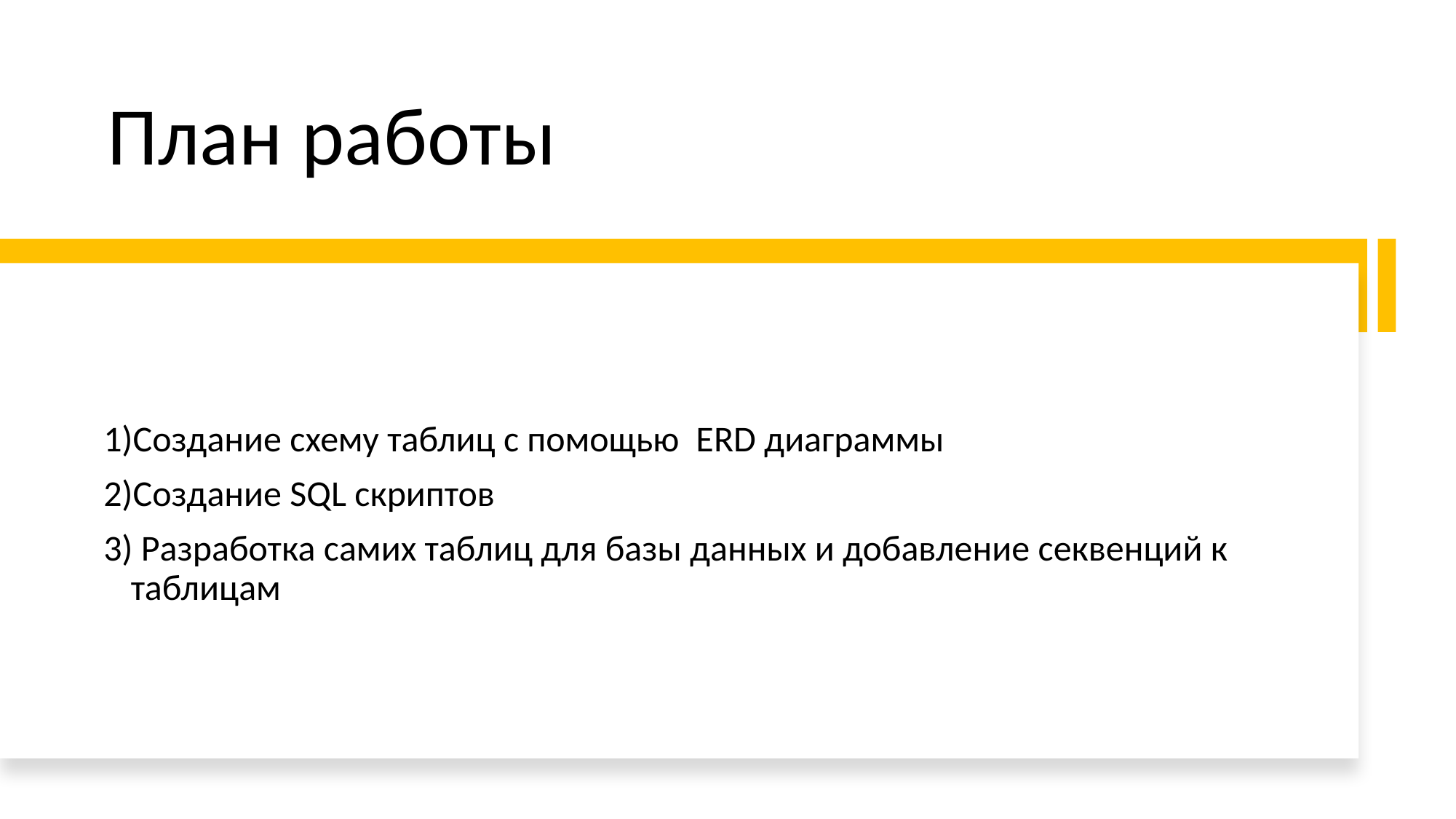

# План работы

1)Создание схему таблиц с помощью  ERD диаграммы
2)Создание SQL скриптов
3) Разработка самих таблиц для базы данных и добавление секвенций к таблицам